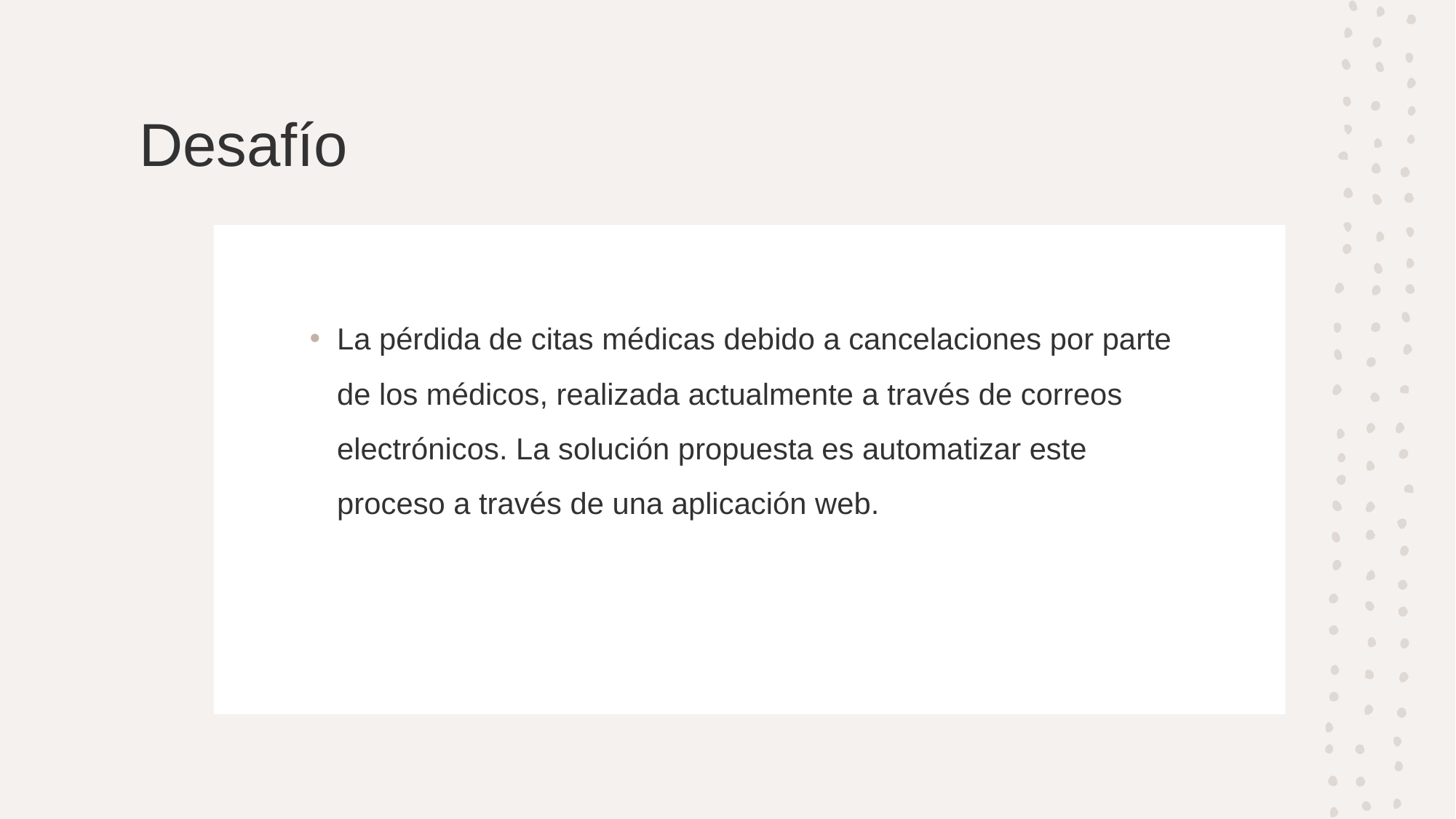

# Desafío

La pérdida de citas médicas debido a cancelaciones por parte de los médicos, realizada actualmente a través de correos electrónicos. La solución propuesta es automatizar este proceso a través de una aplicación web.